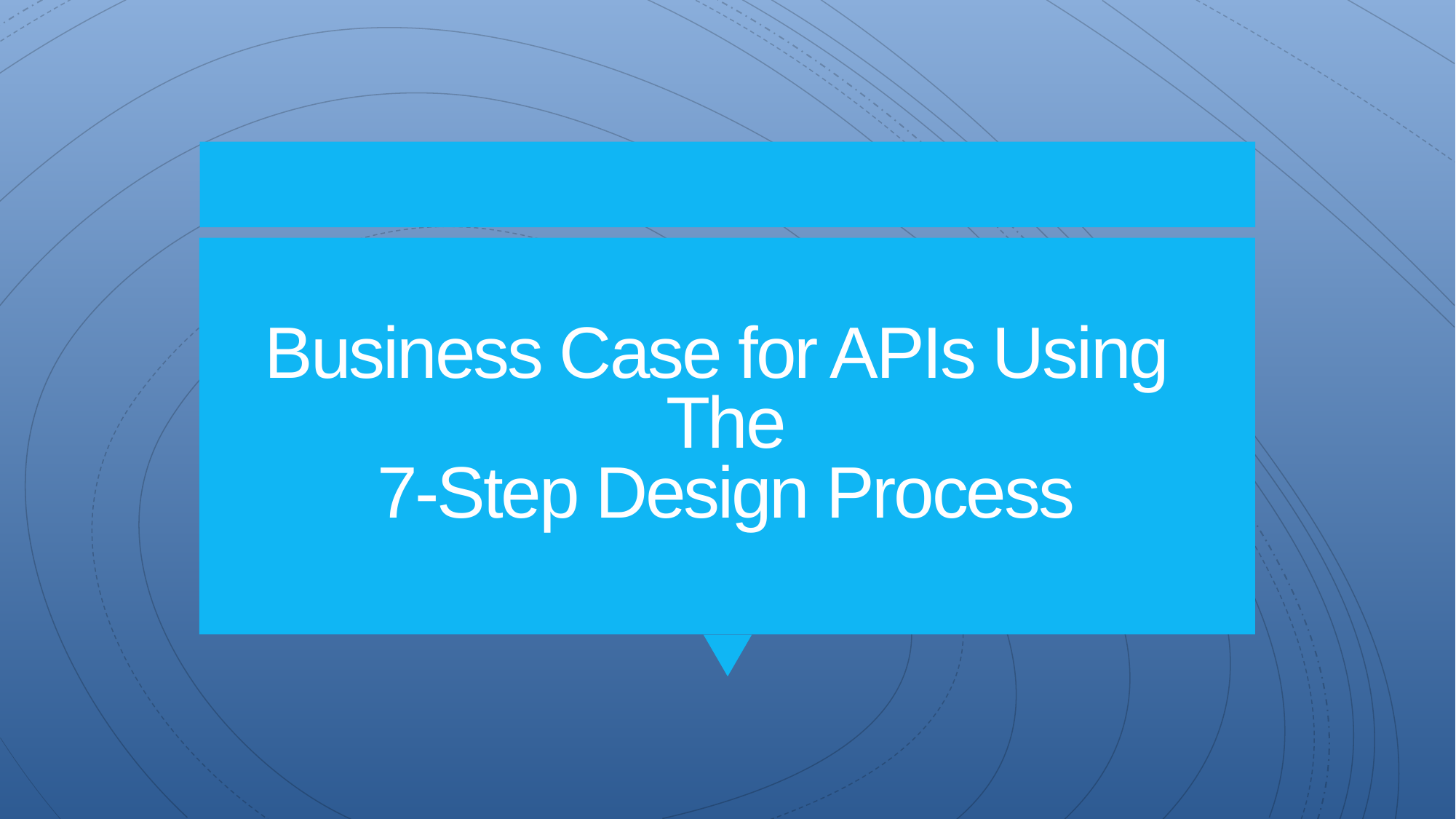

# Business Case for APIs Using The 7-Step Design Process